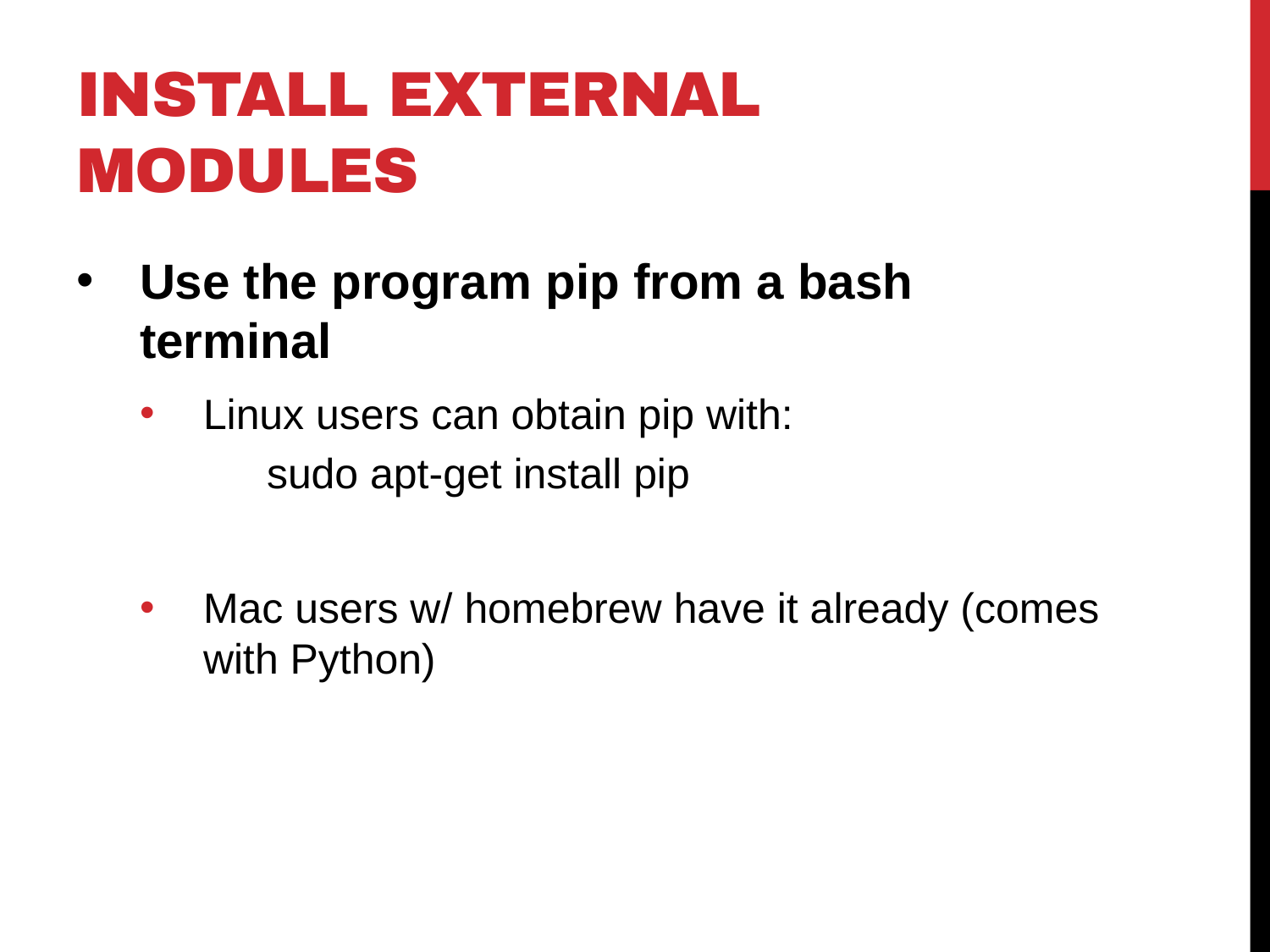

# install external modules
Use the program pip from a bash terminal
Linux users can obtain pip with:
	sudo apt-get install pip

Mac users w/ homebrew have it already (comes with Python)